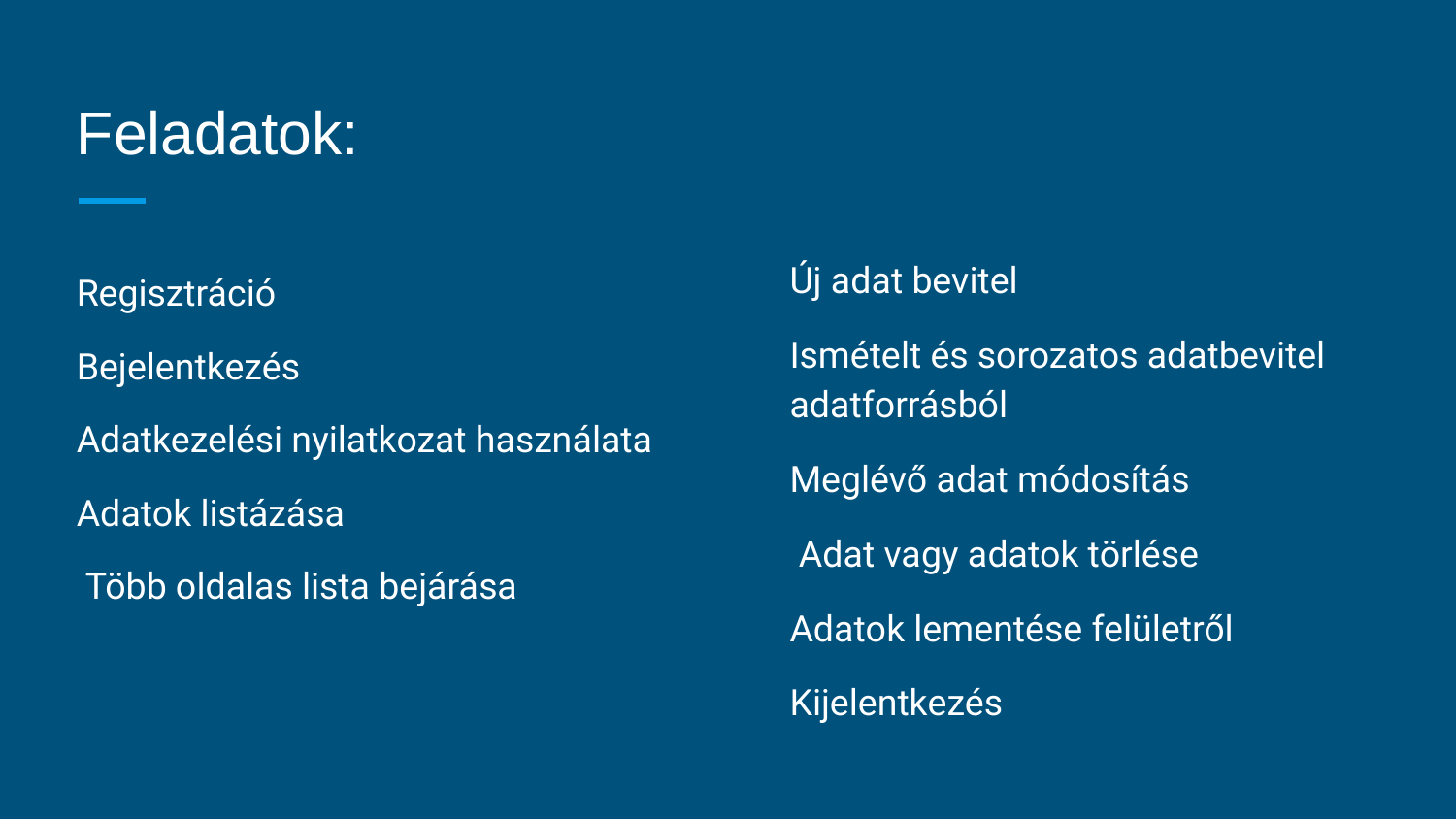

# Feladatok:
Új adat bevitel
Ismételt és sorozatos adatbevitel adatforrásból
Meglévő adat módosítás
 Adat vagy adatok törlése
Adatok lementése felületről
Kijelentkezés
Regisztráció
Bejelentkezés
Adatkezelési nyilatkozat használata
Adatok listázása
 Több oldalas lista bejárása